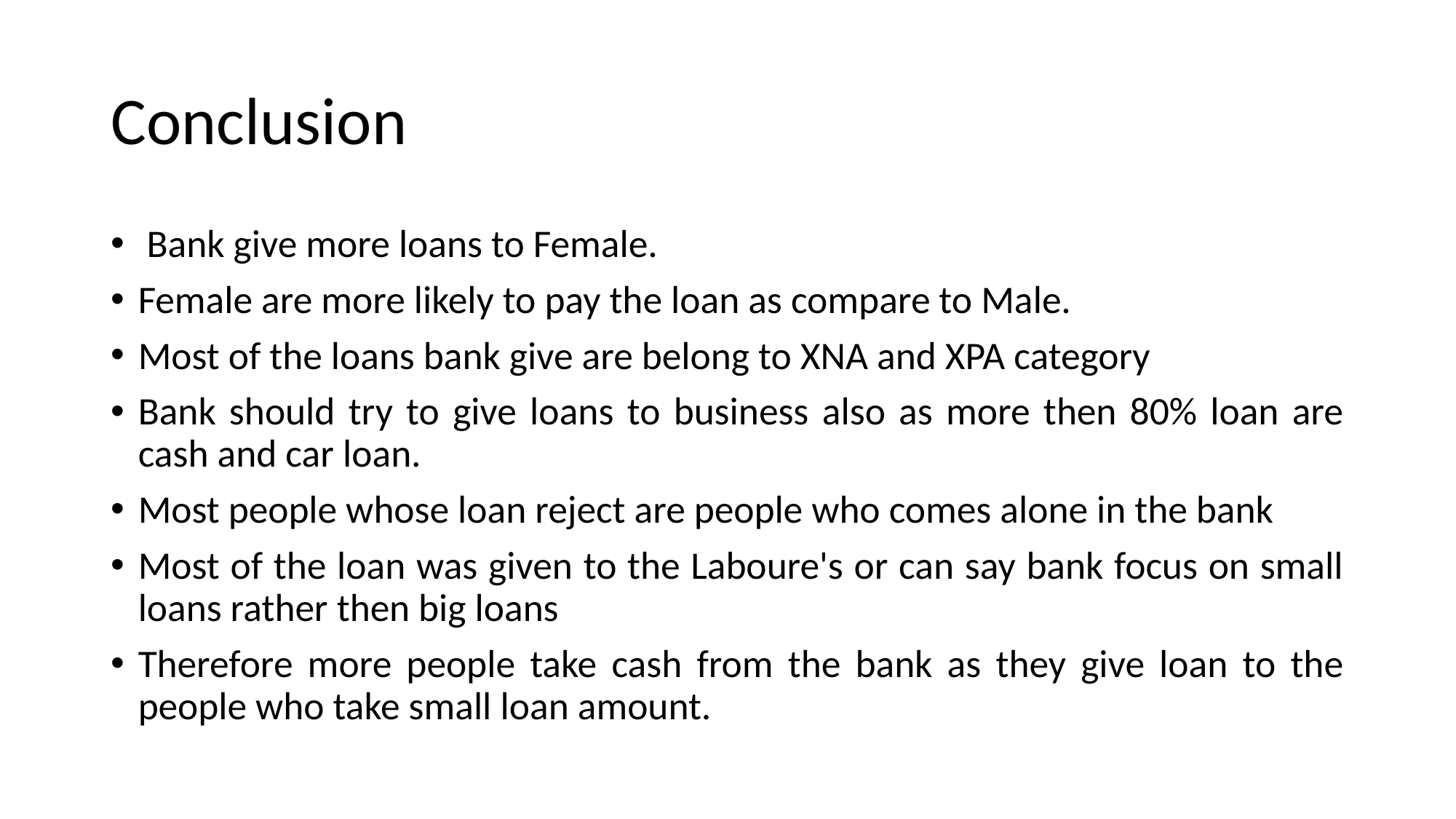

# Conclusion
 Bank give more loans to Female.
Female are more likely to pay the loan as compare to Male.
Most of the loans bank give are belong to XNA and XPA category
Bank should try to give loans to business also as more then 80% loan are cash and car loan.
Most people whose loan reject are people who comes alone in the bank
Most of the loan was given to the Laboure's or can say bank focus on small loans rather then big loans
Therefore more people take cash from the bank as they give loan to the people who take small loan amount.